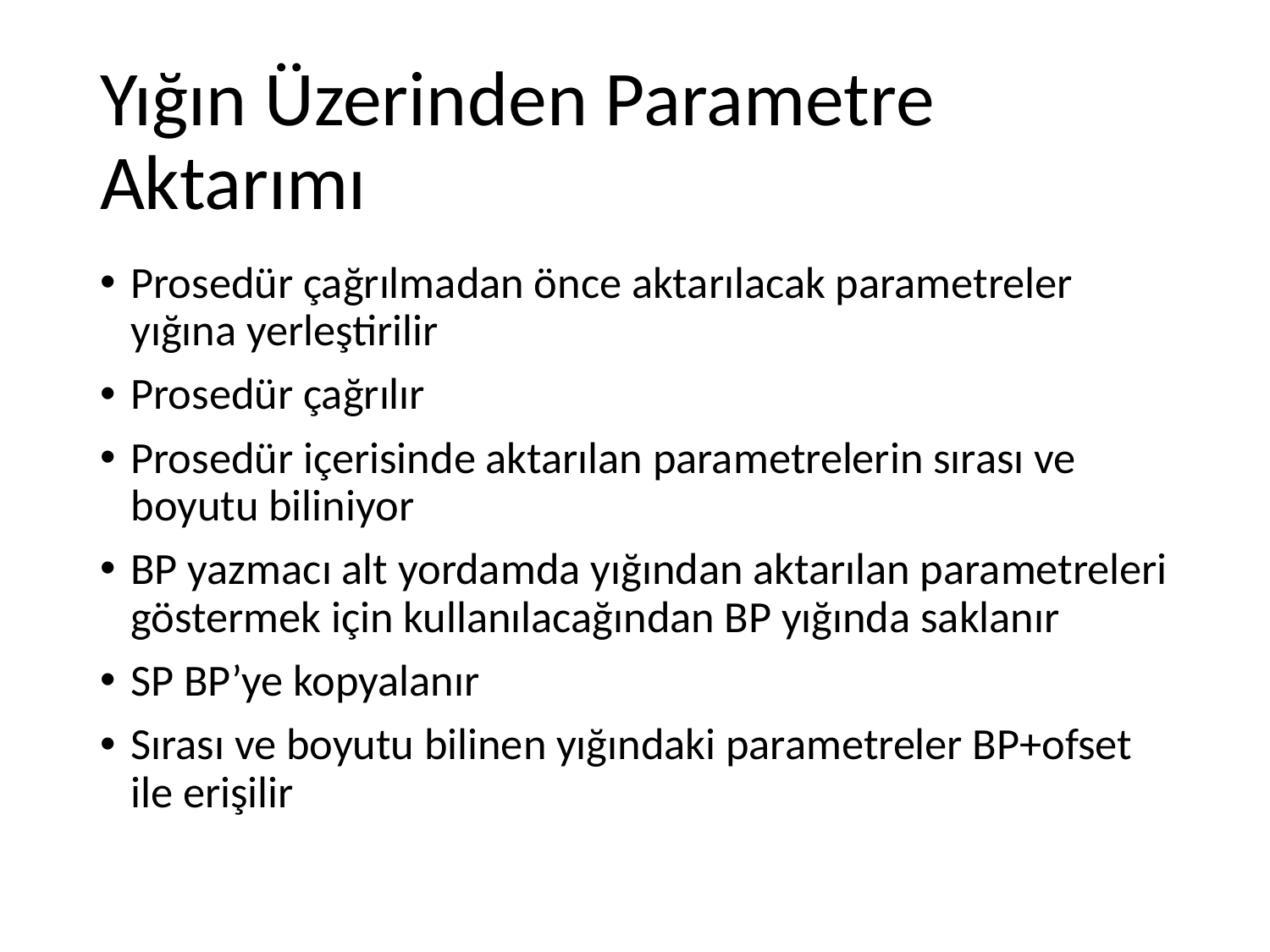

# Yığın Üzerinden Parametre Aktarımı
Prosedür çağrılmadan önce aktarılacak parametreler yığına yerleştirilir
Prosedür çağrılır
Prosedür içerisinde aktarılan parametrelerin sırası ve boyutu biliniyor
BP yazmacı alt yordamda yığından aktarılan parametreleri göstermek için kullanılacağından BP yığında saklanır
SP BP’ye kopyalanır
Sırası ve boyutu bilinen yığındaki parametreler BP+ofset ile erişilir